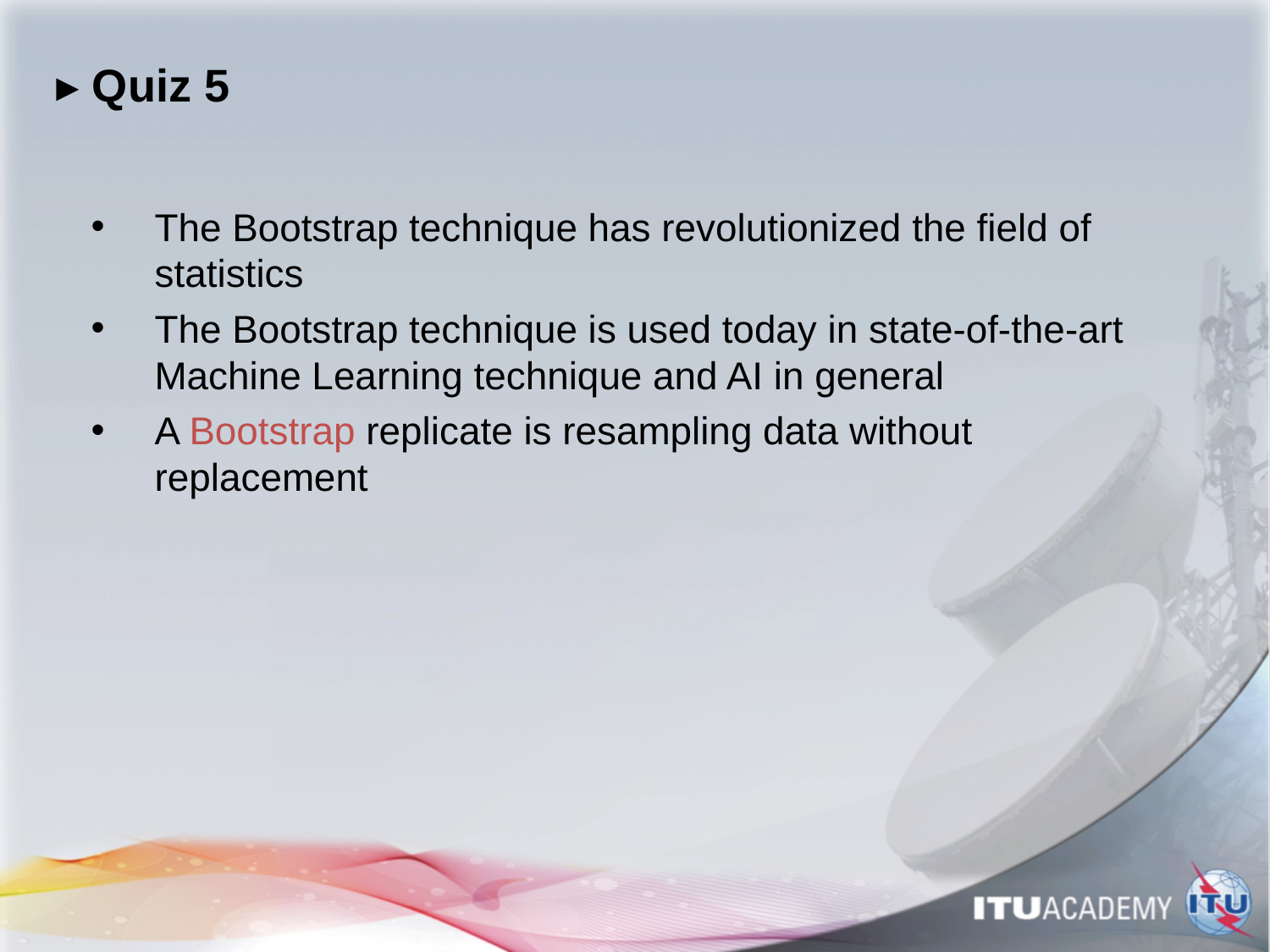

# ▸ Quiz 5
The Bootstrap technique has revolutionized the field of statistics
The Bootstrap technique is used today in state-of-the-art Machine Learning technique and AI in general
A Bootstrap replicate is resampling data without replacement